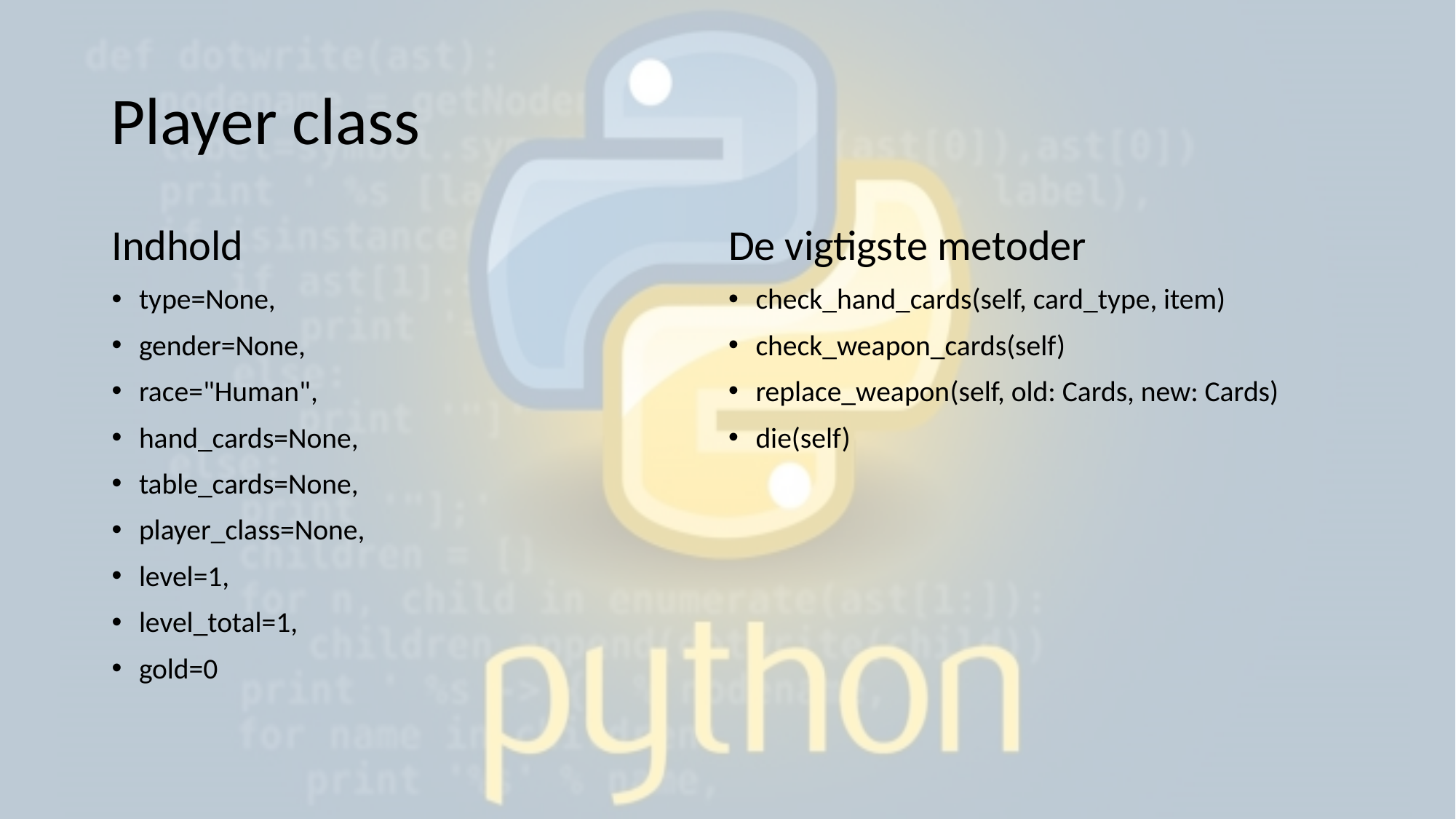

# Player class
Indhold
type=None,
gender=None,
race="Human",
hand_cards=None,
table_cards=None,
player_class=None,
level=1,
level_total=1,
gold=0
De vigtigste metoder
check_hand_cards(self, card_type, item)
check_weapon_cards(self)
replace_weapon(self, old: Cards, new: Cards)
die(self)